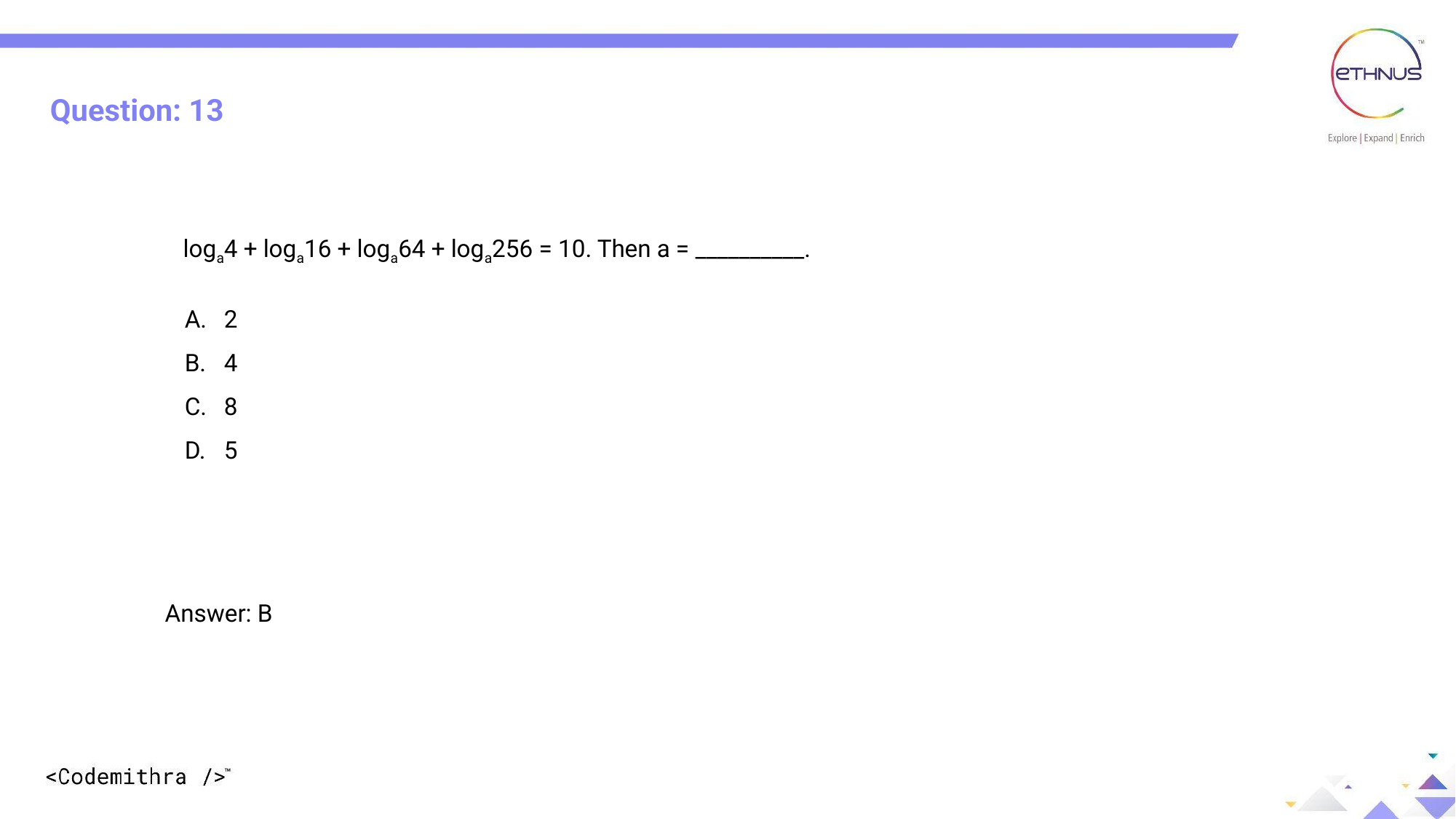

Question: 13
Question: 13

loga4 + loga16 + loga64 + loga256 = 10. Then a = __________.

2
4
8
5

Answer: B